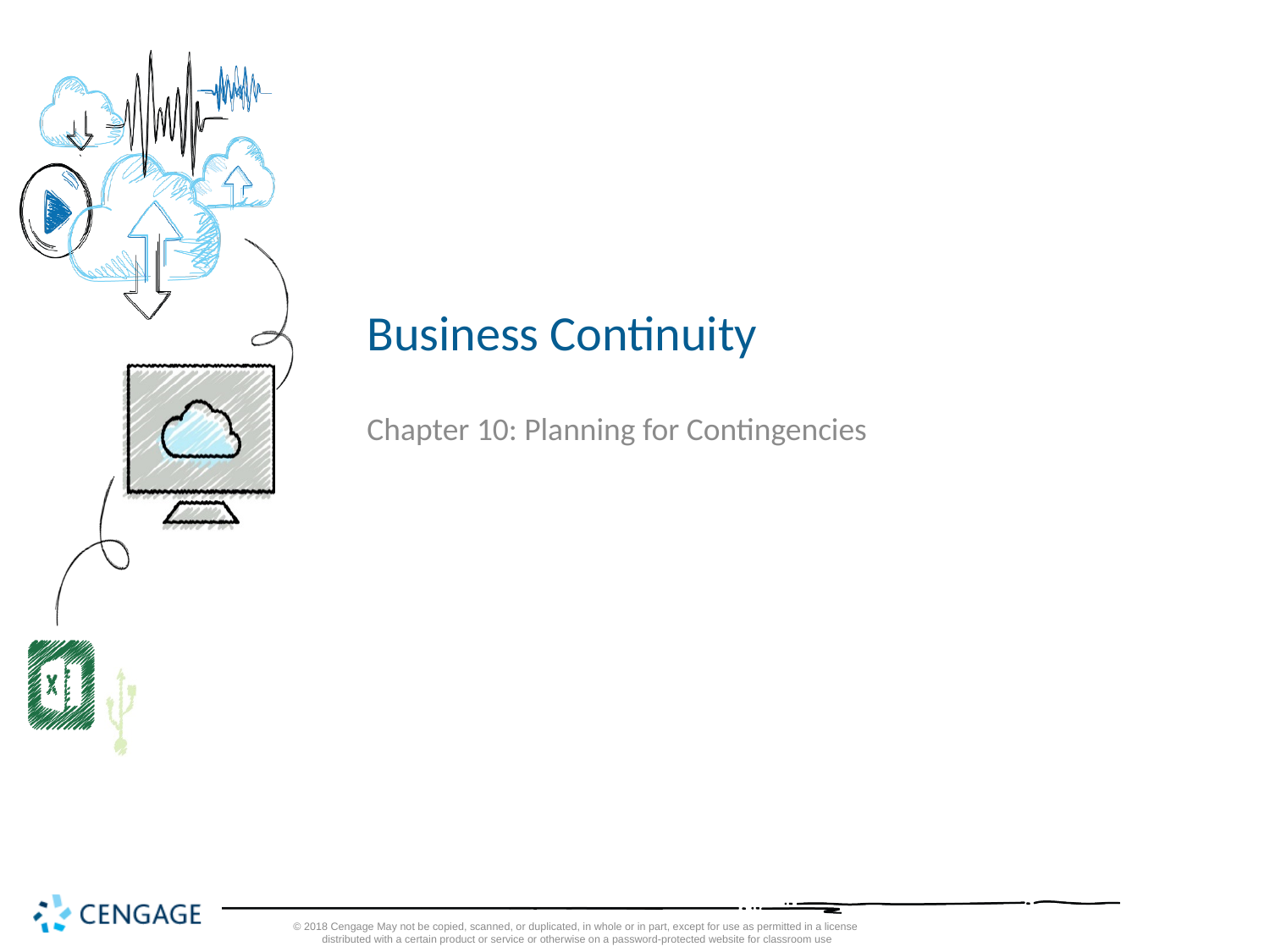

# Business Continuity
Chapter 10: Planning for Contingencies